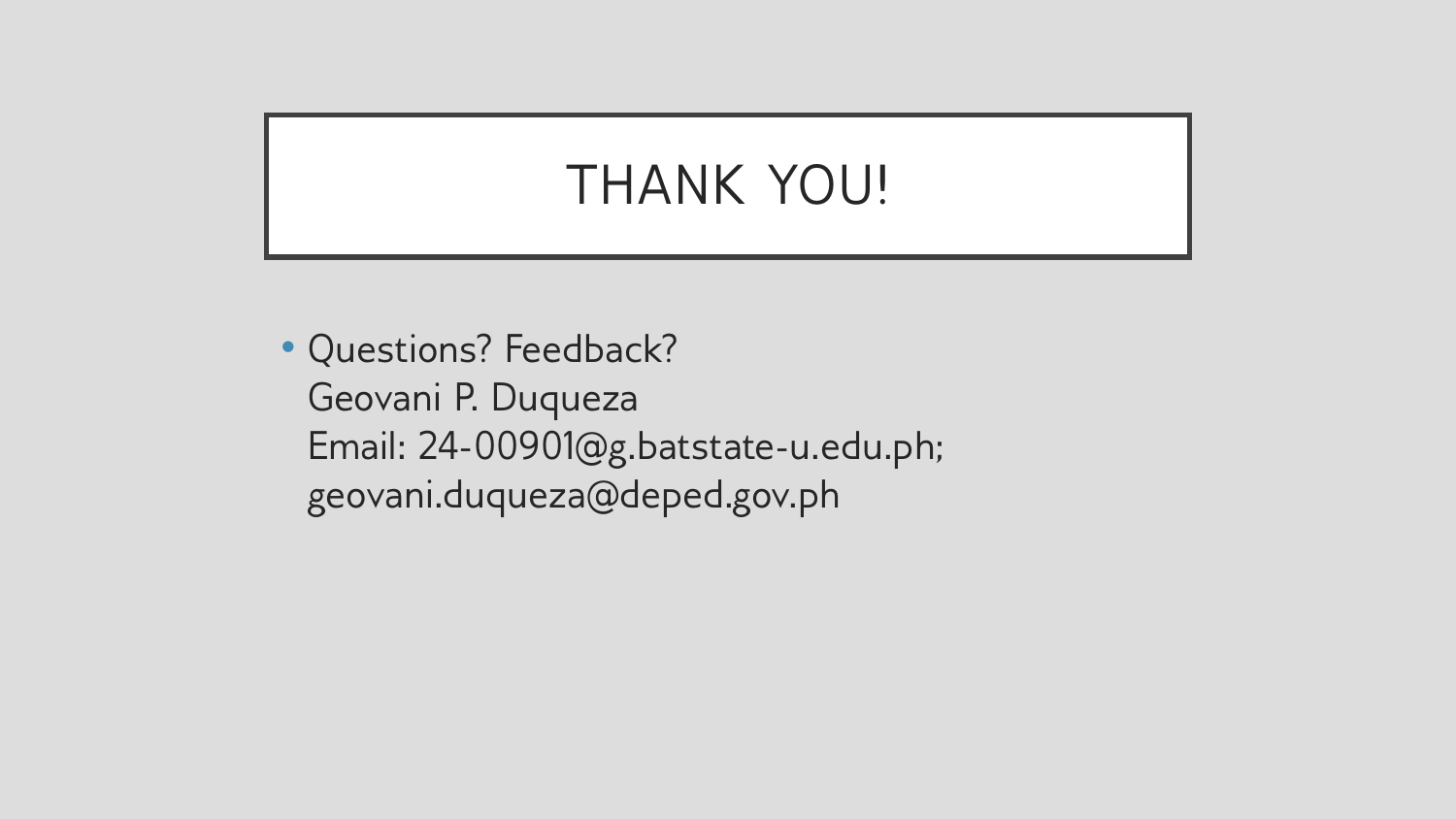

# Thank You!
Questions? Feedback?
Geovani P. Duqueza
Email: 24-00901@g.batstate-u.edu.ph;
geovani.duqueza@deped.gov.ph